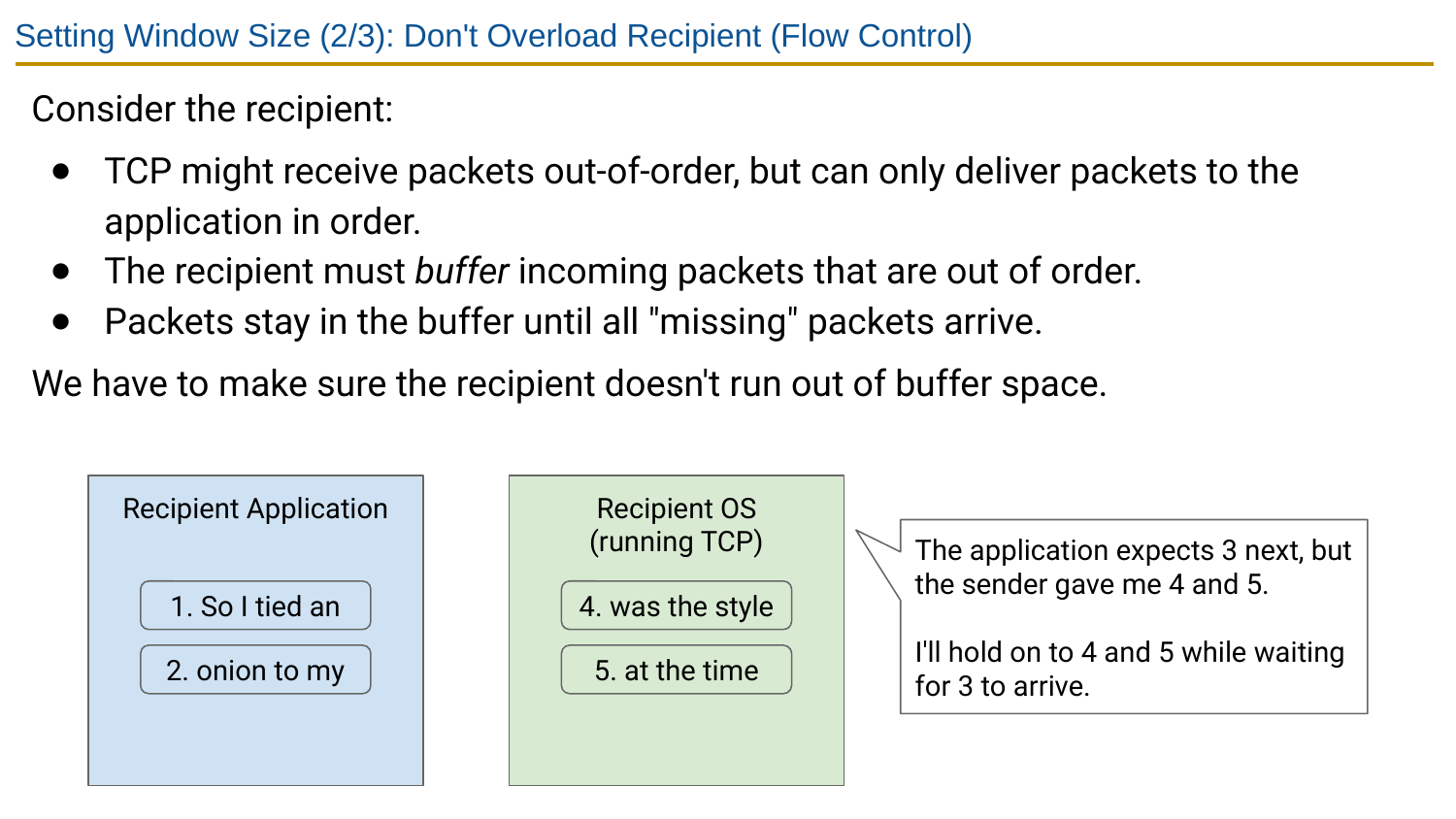

# Setting Window Size (2/3): Don't Overload Recipient (Flow Control)
Consider the recipient:
TCP might receive packets out-of-order, but can only deliver packets to the application in order.
The recipient must buffer incoming packets that are out of order.
Packets stay in the buffer until all "missing" packets arrive.
We have to make sure the recipient doesn't run out of buffer space.
Recipient Application
Recipient OS
(running TCP)
The application expects 3 next, but the sender gave me 4 and 5.

I'll hold on to 4 and 5 while waiting for 3 to arrive.
4. was the style
1. So I tied an
5. at the time
2. onion to my